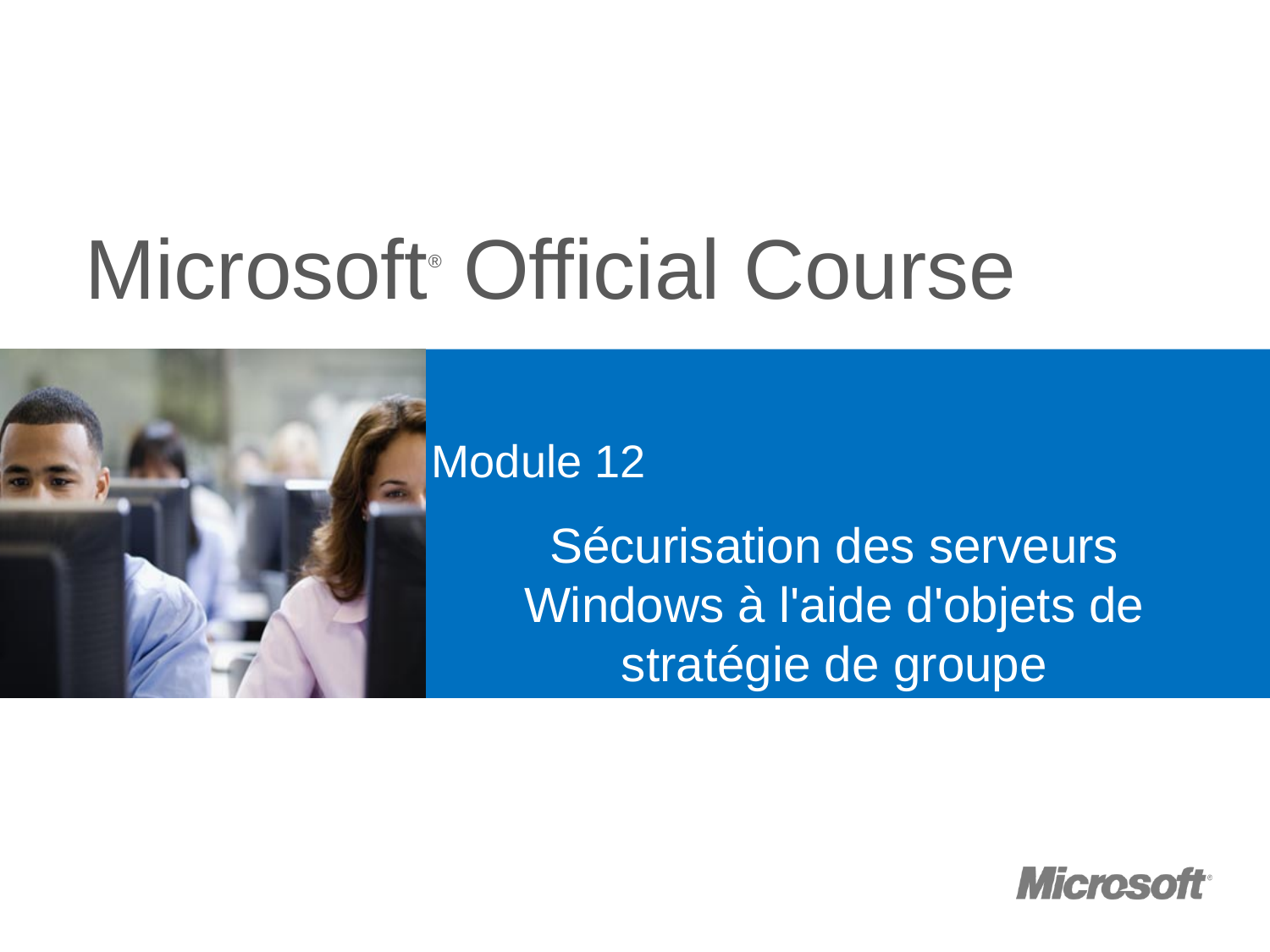

# Module 12
Sécurisation des serveurs Windows à l'aide d'objets de stratégie de groupe